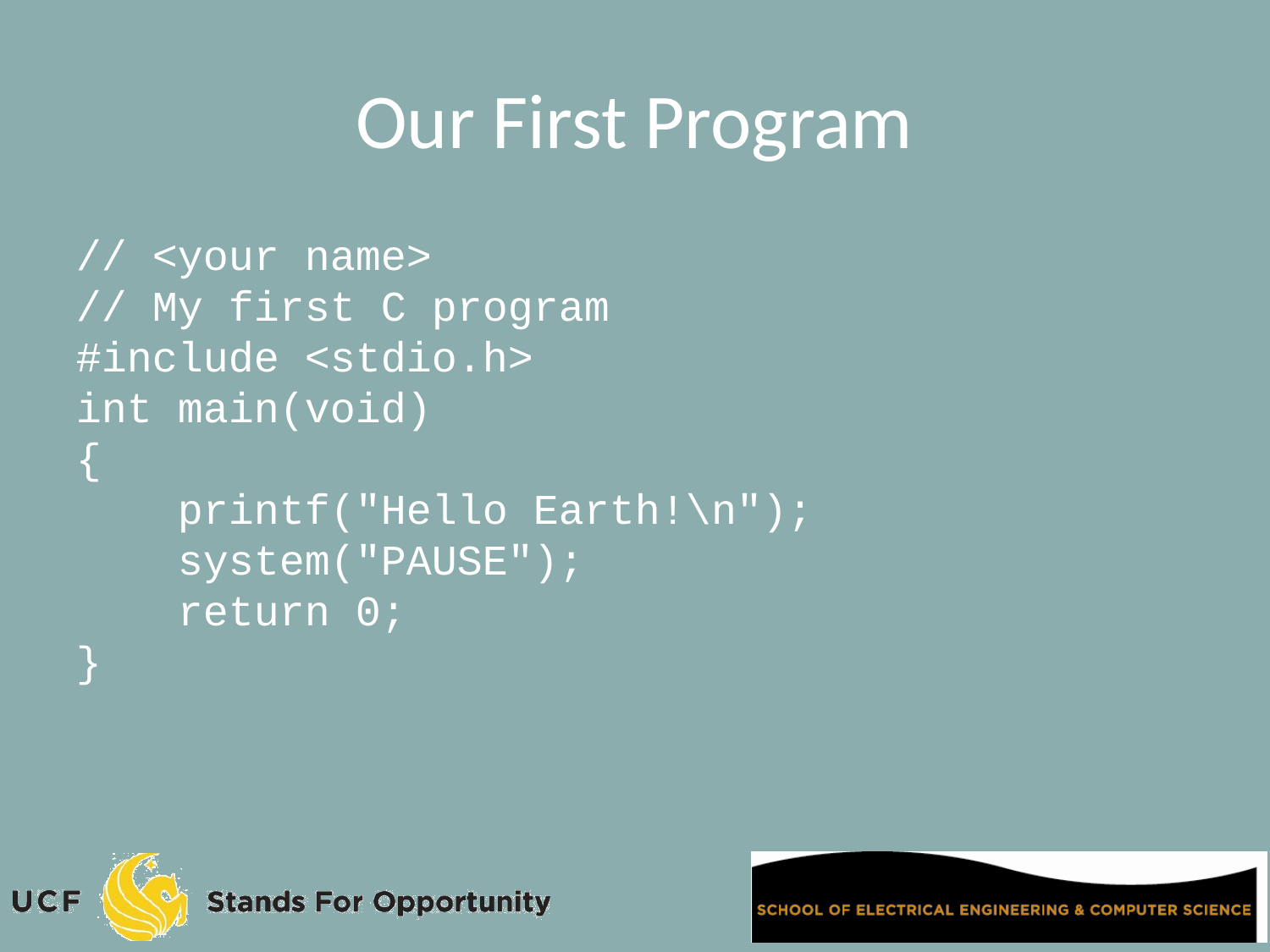

Our First Program
// <your name>
// My first C program
#include <stdio.h>
int main(void)
{
    printf("Hello Earth!\n");
    system("PAUSE");
    return 0;
}